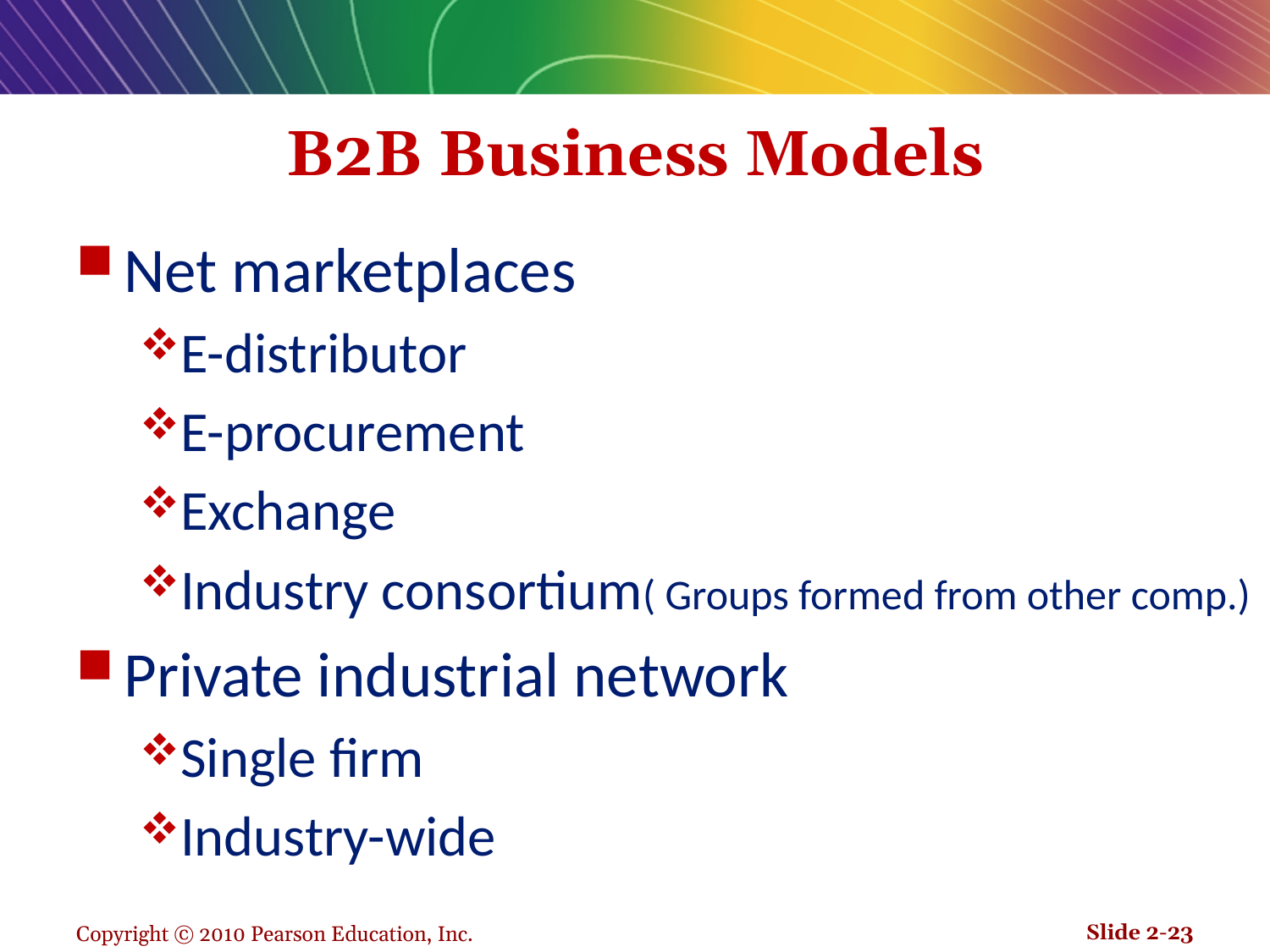

# B2B Business Models
Net marketplaces
E-distributor
E-procurement
Exchange
Industry consortium( Groups formed from other comp.)
Private industrial network
Single firm
Industry-wide
Copyright © 2010 Pearson Education, Inc.
Slide 2-23